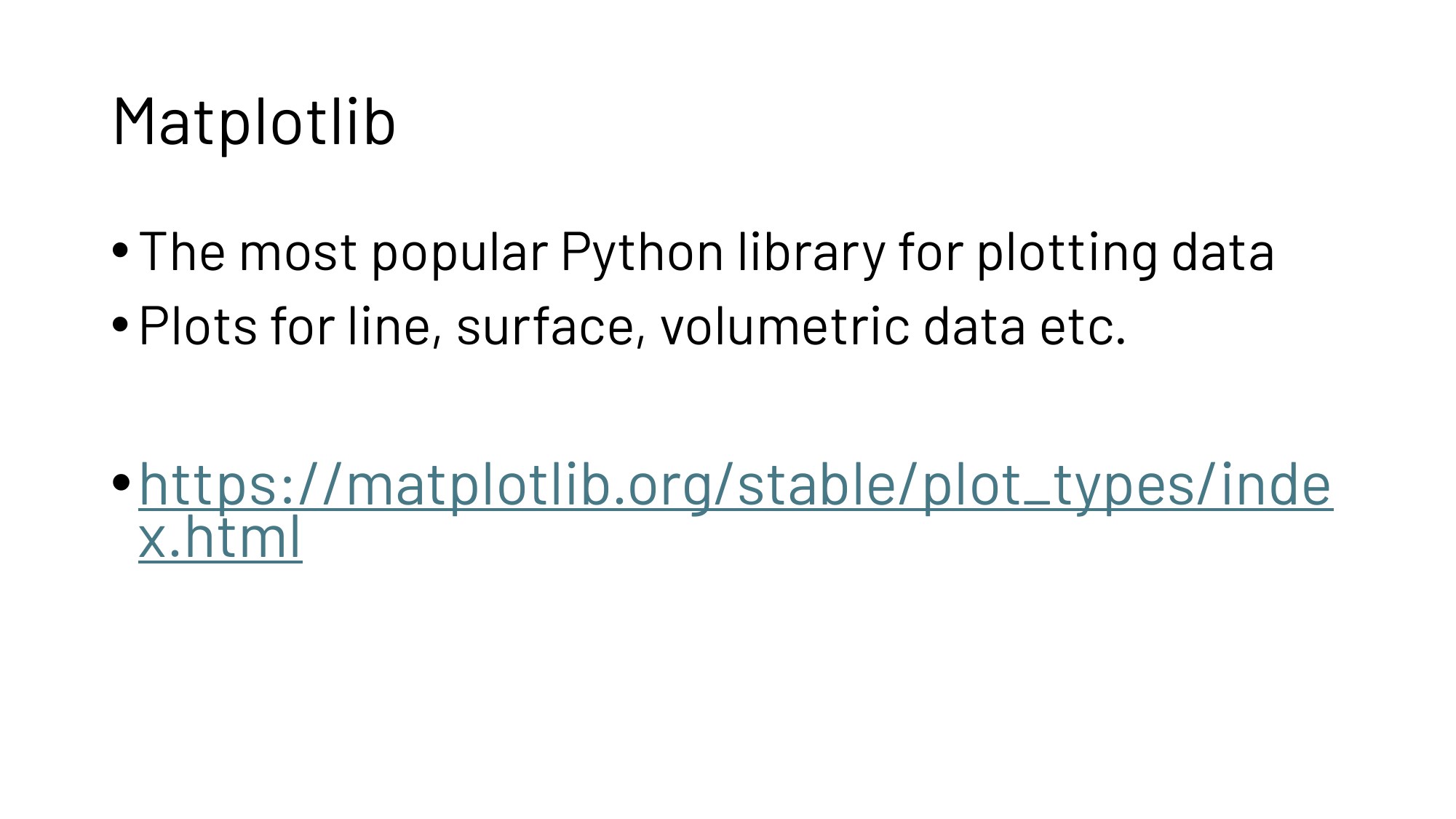

# Matplotlib
The most popular Python library for plotting data
Plots for line, surface, volumetric data etc.

https://matplotlib.org/stable/plot_types/index.html